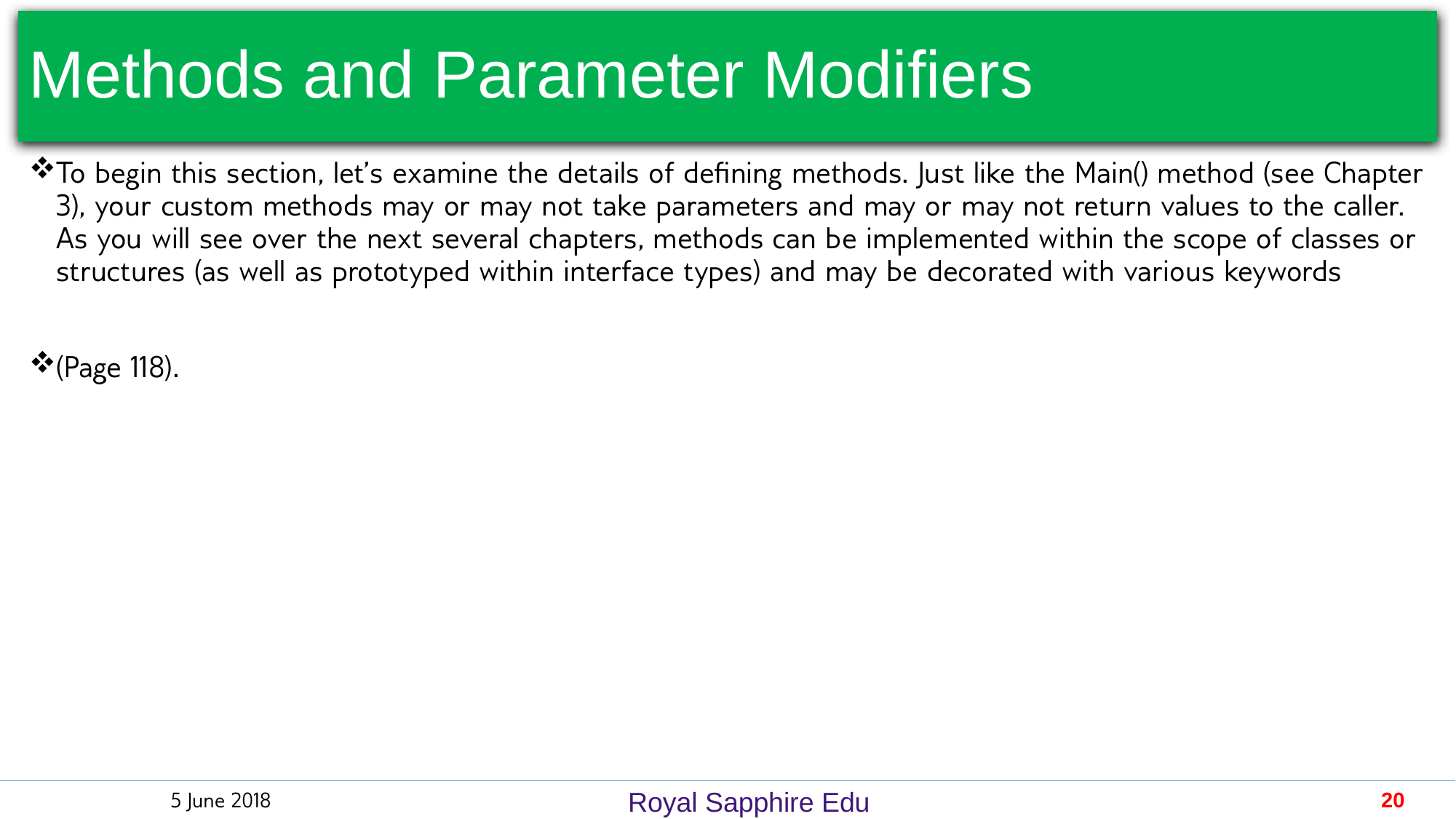

# Methods and Parameter Modifiers
To begin this section, let’s examine the details of defining methods. Just like the Main() method (see Chapter 3), your custom methods may or may not take parameters and may or may not return values to the caller. As you will see over the next several chapters, methods can be implemented within the scope of classes or structures (as well as prototyped within interface types) and may be decorated with various keywords

(Page 118).
5 June 2018
20